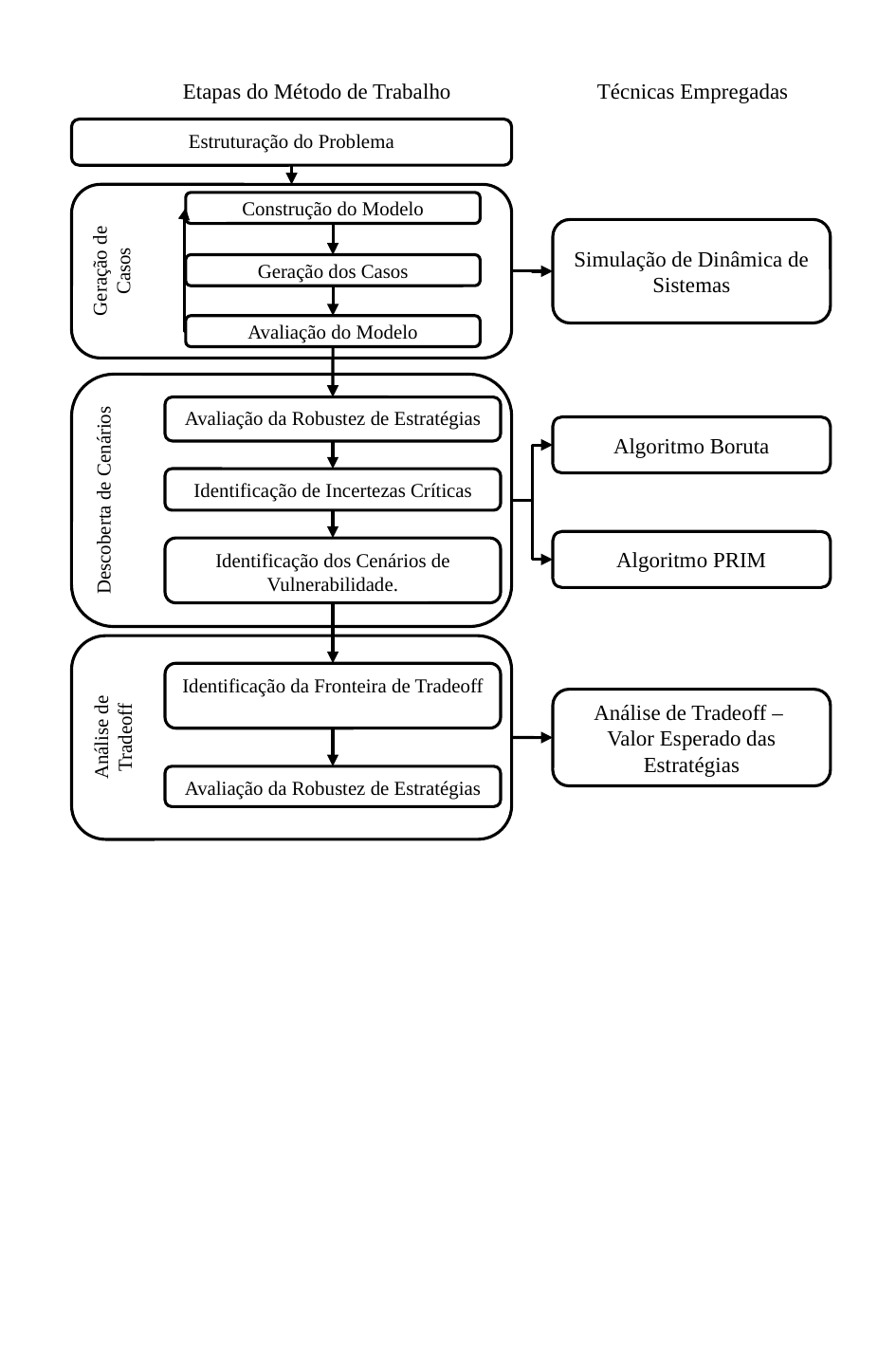

Etapas do Método de Trabalho                           Técnicas Empregadas
Estruturação do Problema
Geração de Casos

Construção do Modelo
Simulação de Dinâmica de Sistemas
Geração dos Casos
Avaliação do Modelo
Descoberta de Cenários

Avaliação da Robustez de Estratégias
Algoritmo Boruta
Identificação de Incertezas Críticas
Algoritmo PRIM
Identificação dos Cenários de Vulnerabilidade.
Análise de Tradeoff
Identificação da Fronteira de Tradeoff
Análise de Tradeoff –
Valor Esperado das Estratégias
Avaliação da Robustez de Estratégias